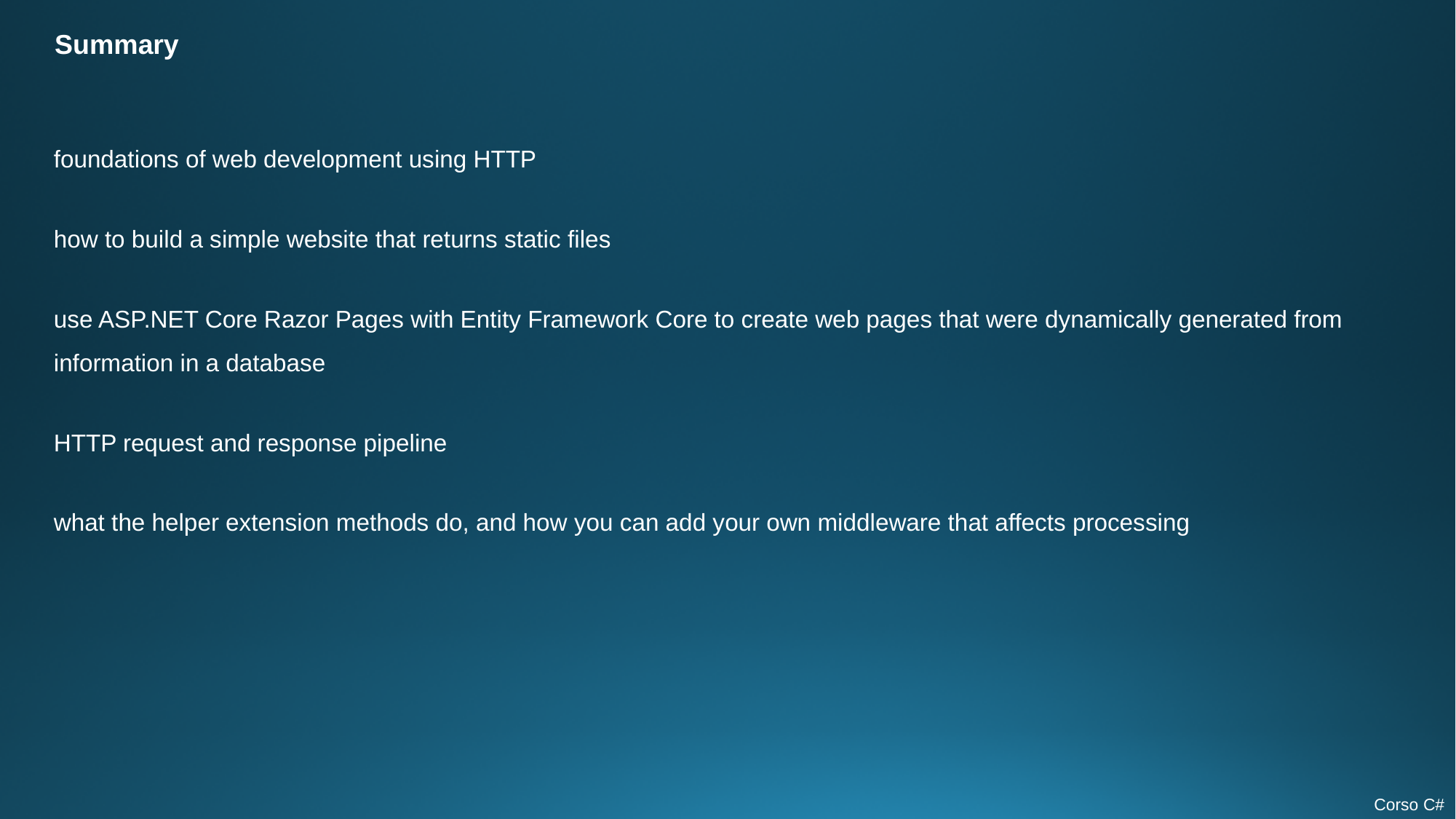

Summary
foundations of web development using HTTP
how to build a simple website that returns static files
use ASP.NET Core Razor Pages with Entity Framework Core to create web pages that were dynamically generated from information in a database
HTTP request and response pipeline
what the helper extension methods do, and how you can add your own middleware that affects processing
Corso C#